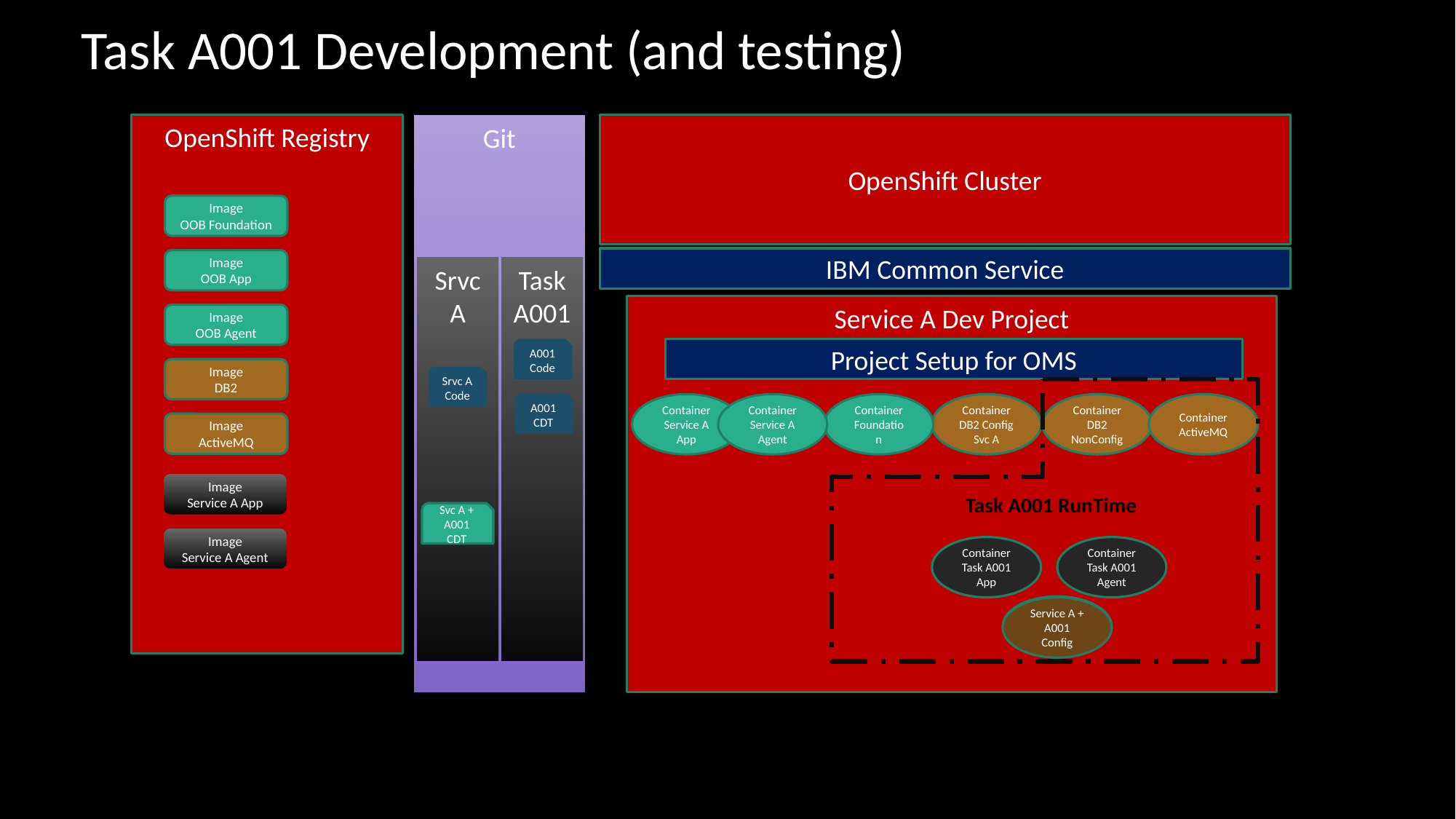

# Task A001 Development (and testing)
OpenShift Registry
OpenShift Cluster
Git
Image
OOB Foundation
IBM Common Service
Image
OOB App
Srvc A
TaskA001
Service A Dev Project
Image
OOB Agent
A001 Code
Project Setup for OMS
Image
DB2
Srvc A Code

Task A001 RunTime
A001 CDT
Container
Service A App
Container
Service A Agent
Container
Foundation
Container
DB2 Config
Svc A
Container
DB2 NonConfig
Container
ActiveMQ
Image
ActiveMQ
Image
Service A App
Svc A + A001 CDT
Svc A CDT
Srvc A CDT
Image
Service A Agent
Container
Task A001 App
Container
Task A001 Agent
Container
DB2 Config
Service A +
A001 Config